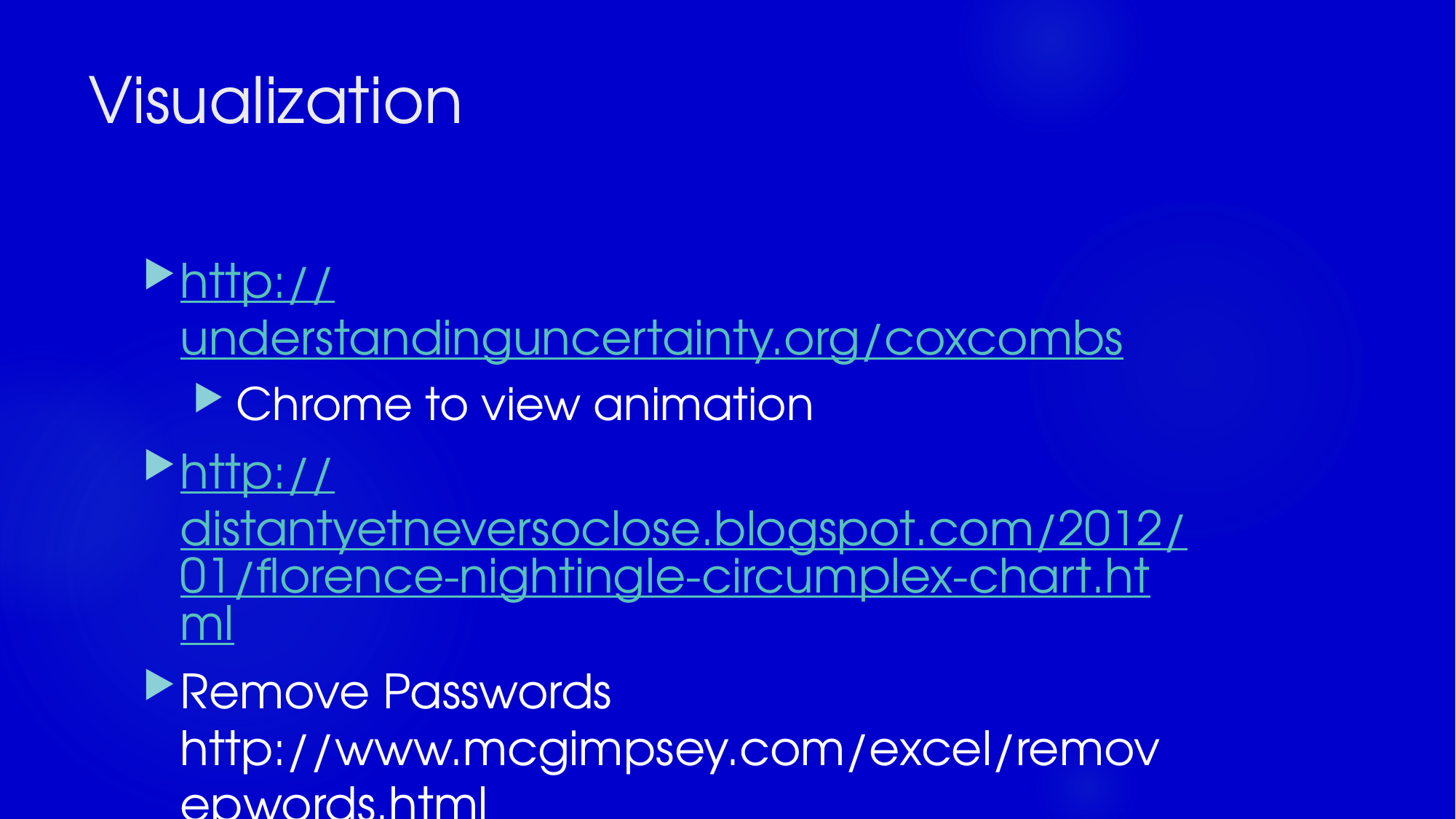

# Visualization
http://understandinguncertainty.org/coxcombs
 Chrome to view animation
http://distantyetneversoclose.blogspot.com/2012/01/florence-nightingle-circumplex-chart.html
Remove Passwords http://www.mcgimpsey.com/excel/removepwords.html